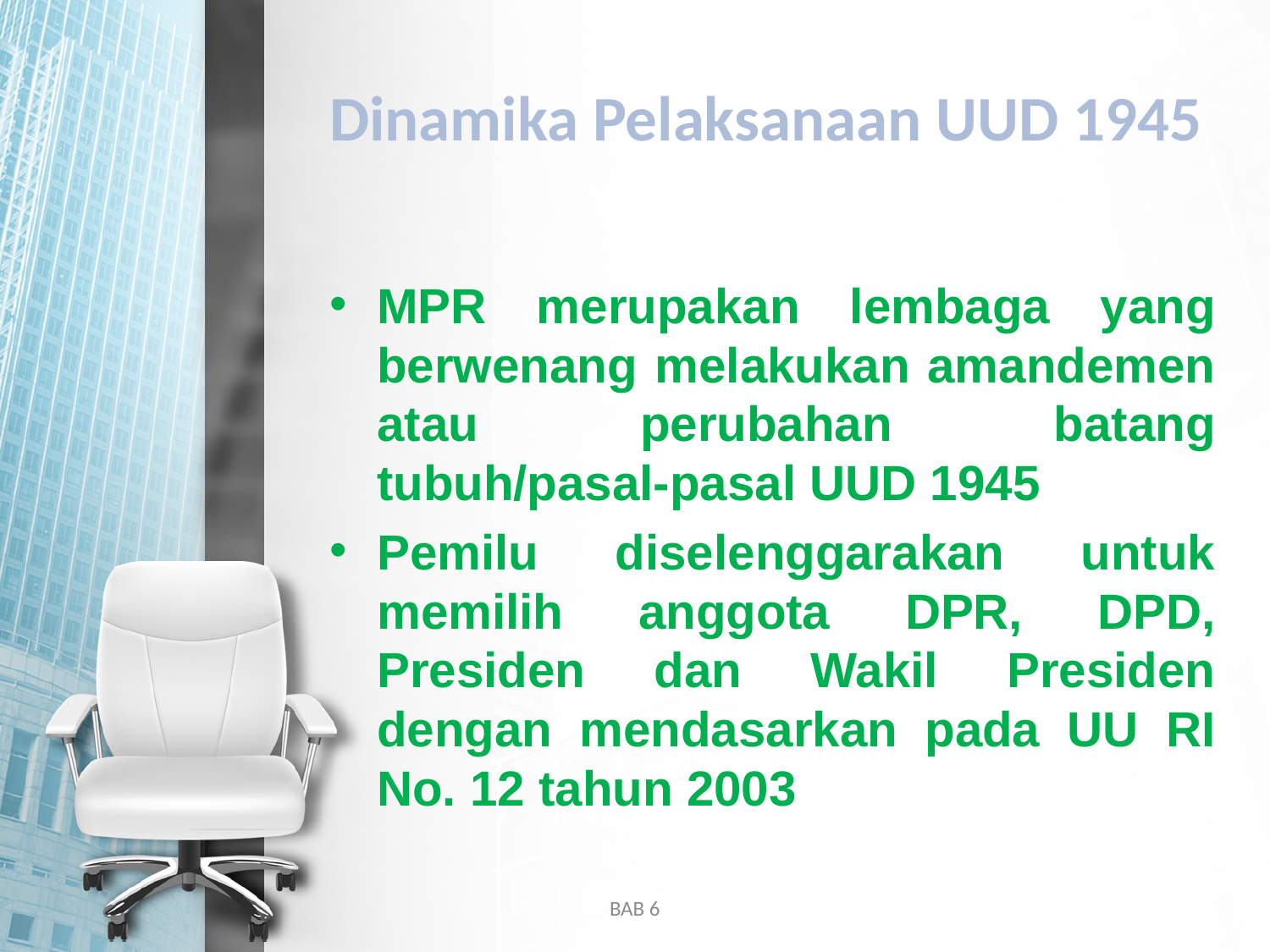

# Dinamika Pelaksanaan UUD 1945
MPR merupakan lembaga yang berwenang melakukan amandemen atau perubahan batang tubuh/pasal-pasal UUD 1945
Pemilu diselenggarakan untuk memilih anggota DPR, DPD, Presiden dan Wakil Presiden dengan mendasarkan pada UU RI No. 12 tahun 2003

BAB 6